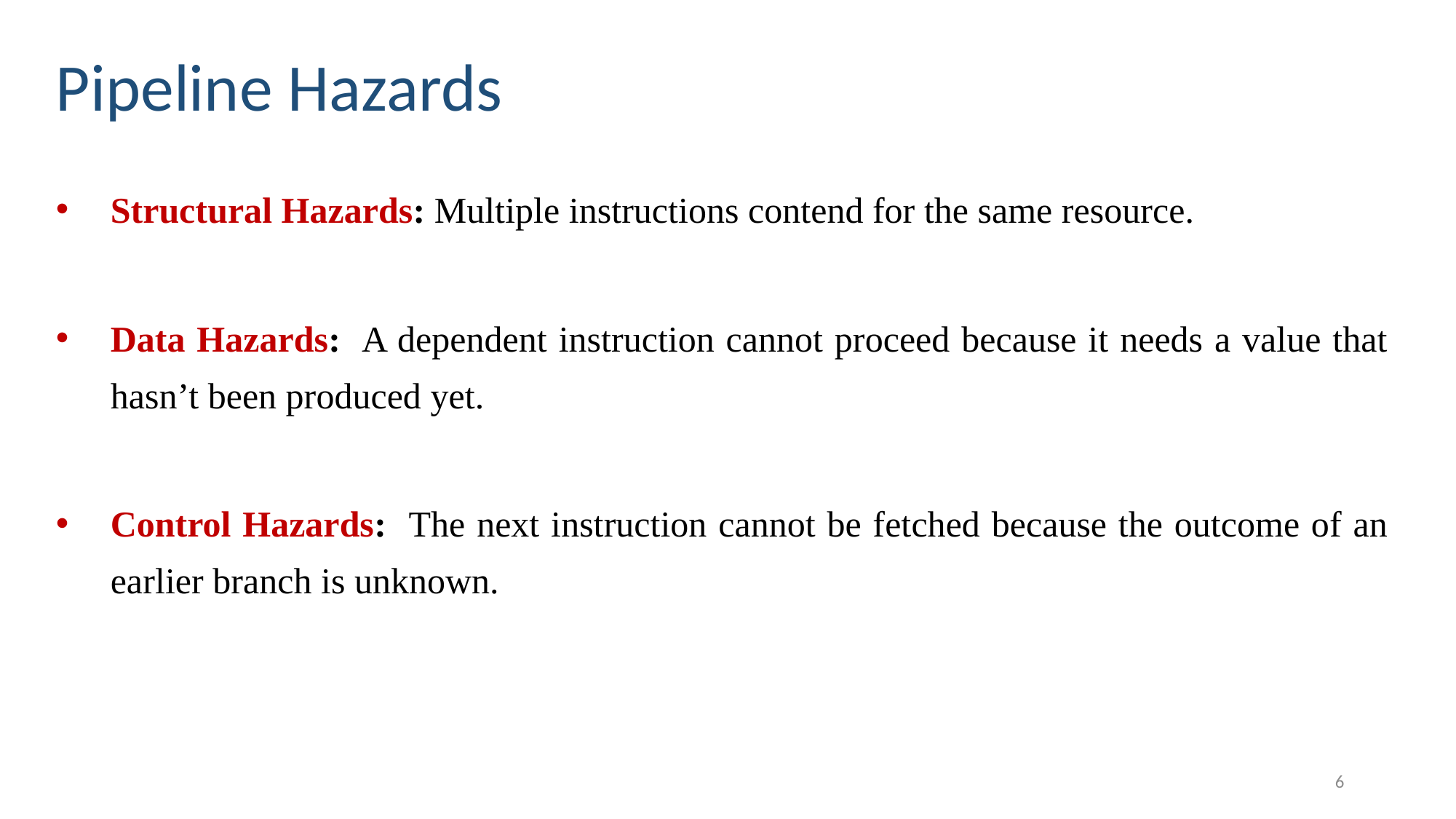

# Pipeline Hazards
Structural Hazards: Multiple instructions contend for the same resource.

Data Hazards:  A dependent instruction cannot proceed because it needs a value that hasn’t been produced yet.

Control Hazards:  The next instruction cannot be fetched because the outcome of an earlier branch is unknown.
6